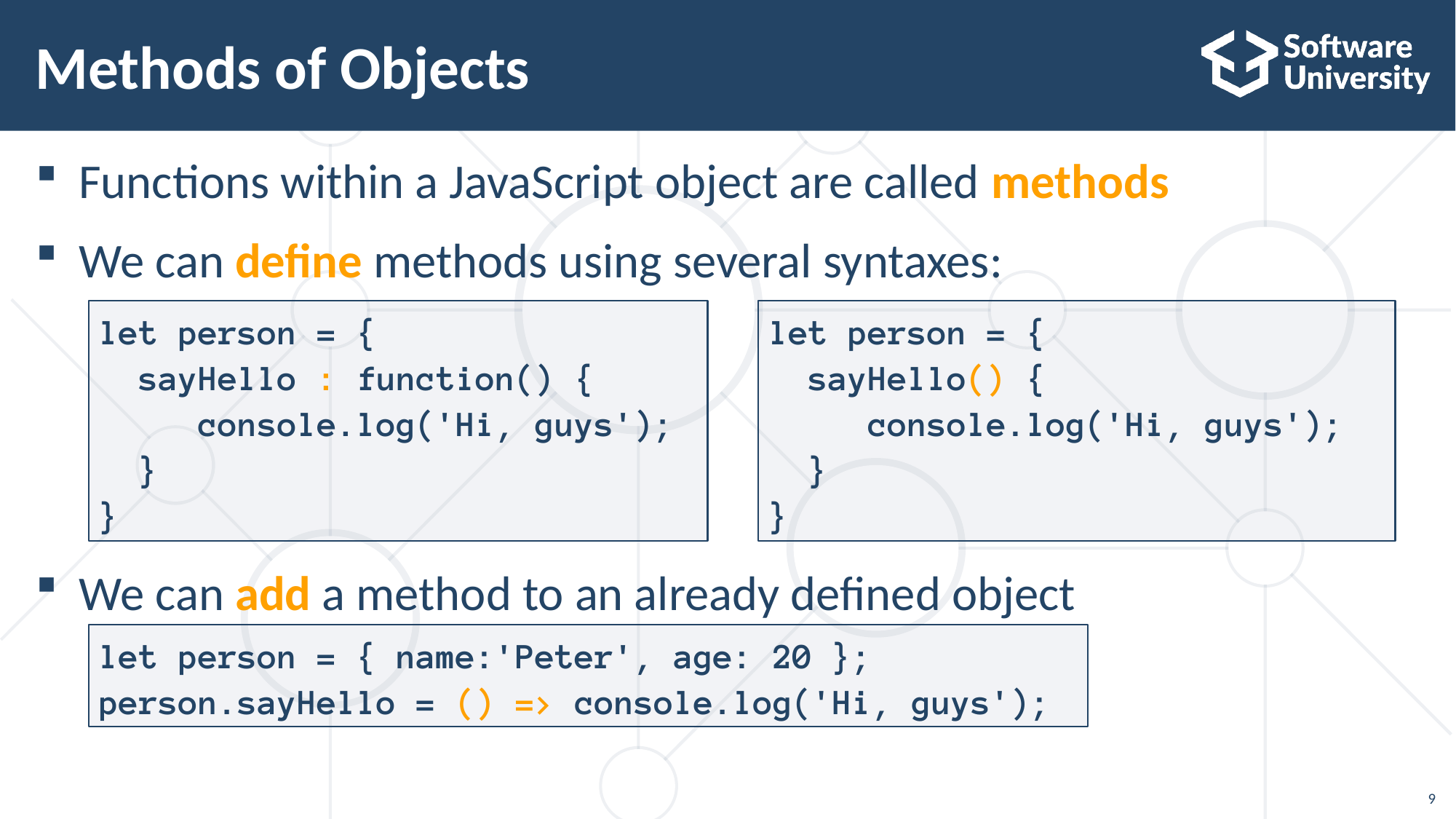

# Methods of Objects
Functions within a JavaScript object are called methods
We can define methods using several syntaxes:

We can add a method to an already defined object

let person = {
  sayHello : function() {
     console.log('Hi, guys');
  }
}
let person = {
  sayHello() {
     console.log('Hi, guys');
  }
}
let person = { name:'Peter', age: 20 };
person.sayHello = () => console.log('Hi, guys');
9